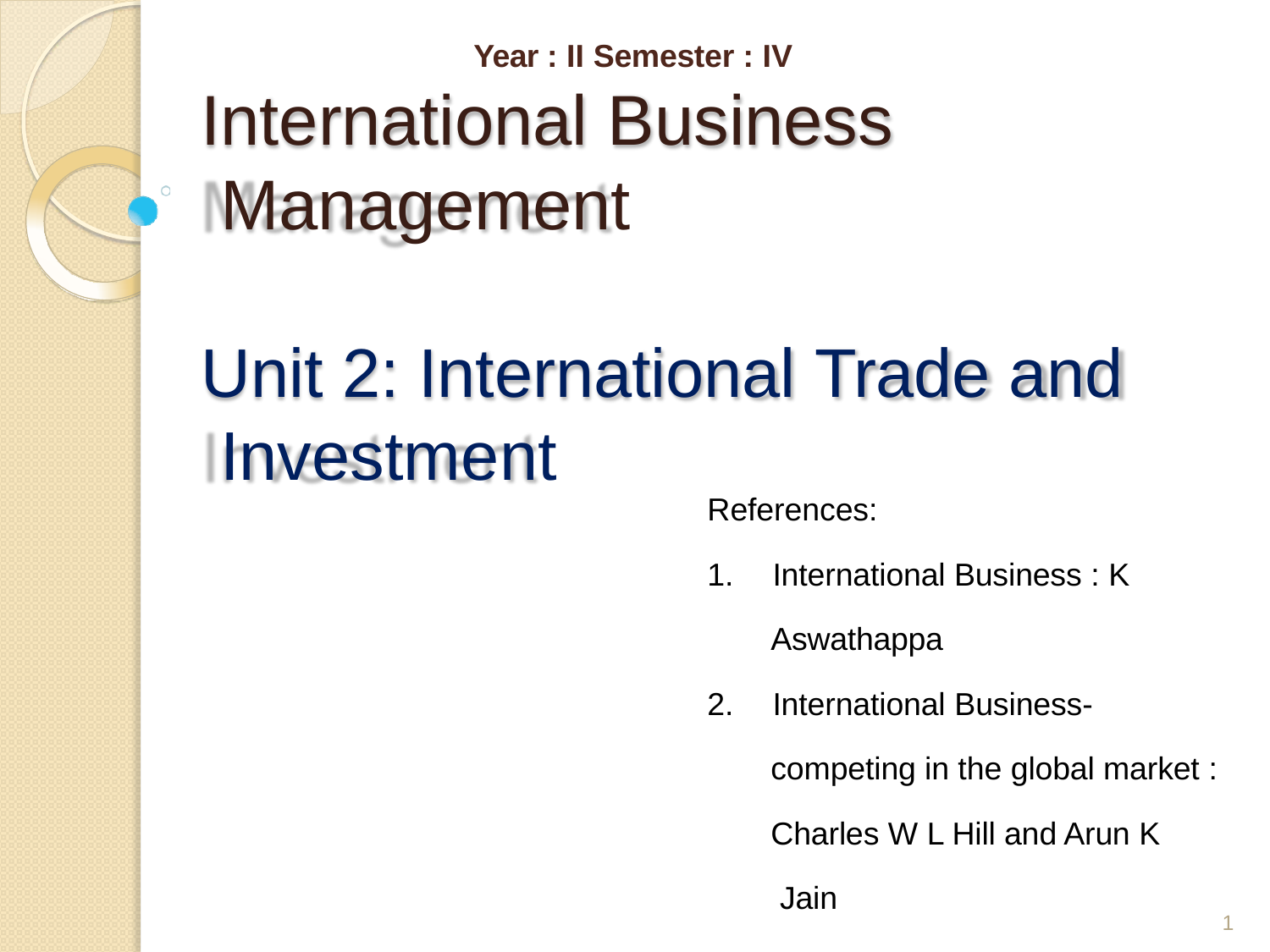

Year : II Semester : IV

# International Business  Management

Unit 2: International Trade and  Investment
References:
1.	International Business : K
Aswathappa
2.	International Business-
competing in the global market :
Charles W L Hill and Arun K  Jain
1